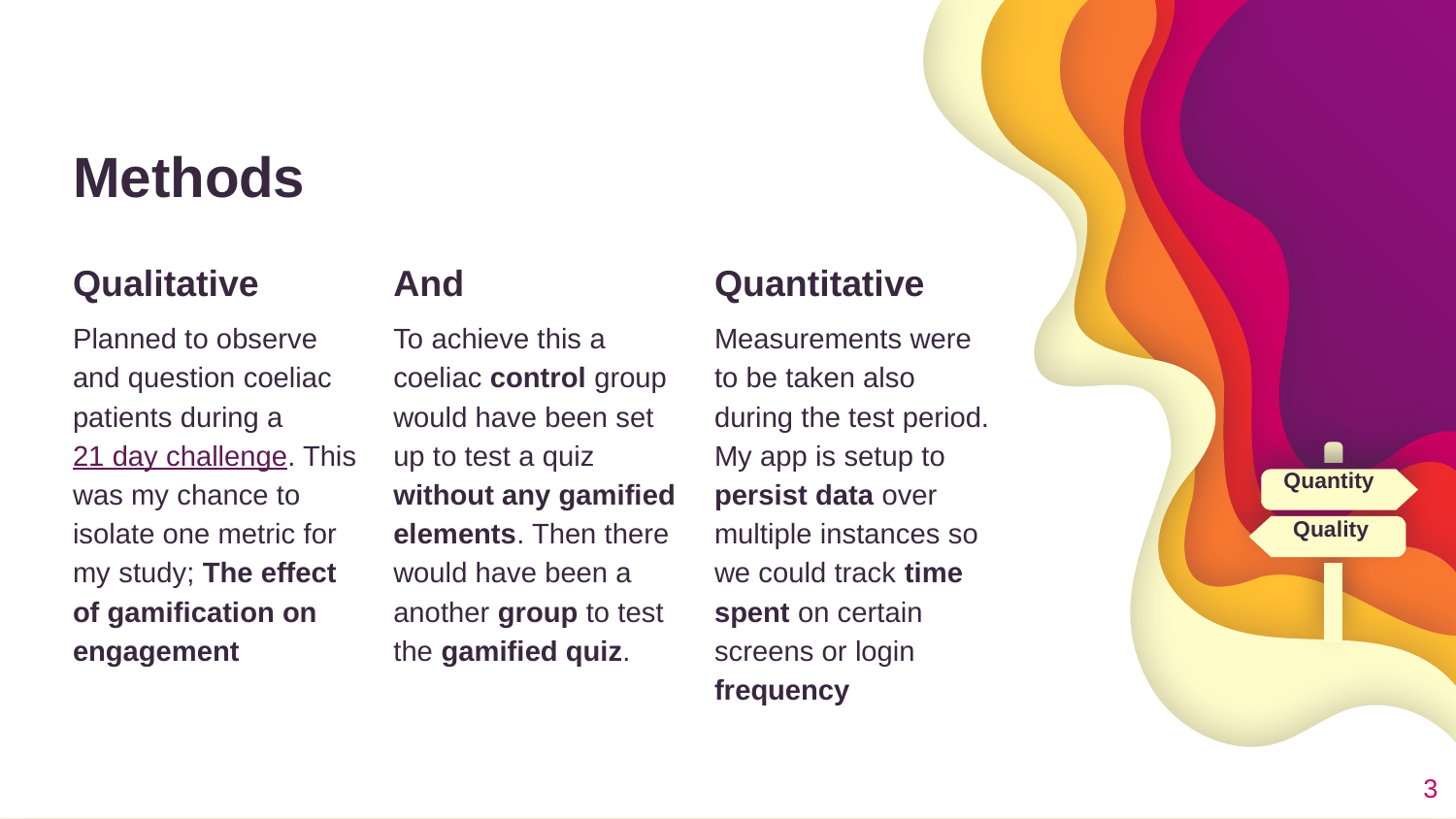

# Methods
Qualitative
Planned to observe and question coeliac patients during a 21 day challenge. This was my chance to isolate one metric for my study; The effect of gamification on engagement

And
To achieve this a coeliac control group would have been set up to test a quiz without any gamified elements. Then there would have been a another group to test the gamified quiz.
Quantitative
Measurements were to be taken also during the test period. My app is setup to persist data over multiple instances so we could track time spent on certain screens or login frequency

Quantity

Quality
3